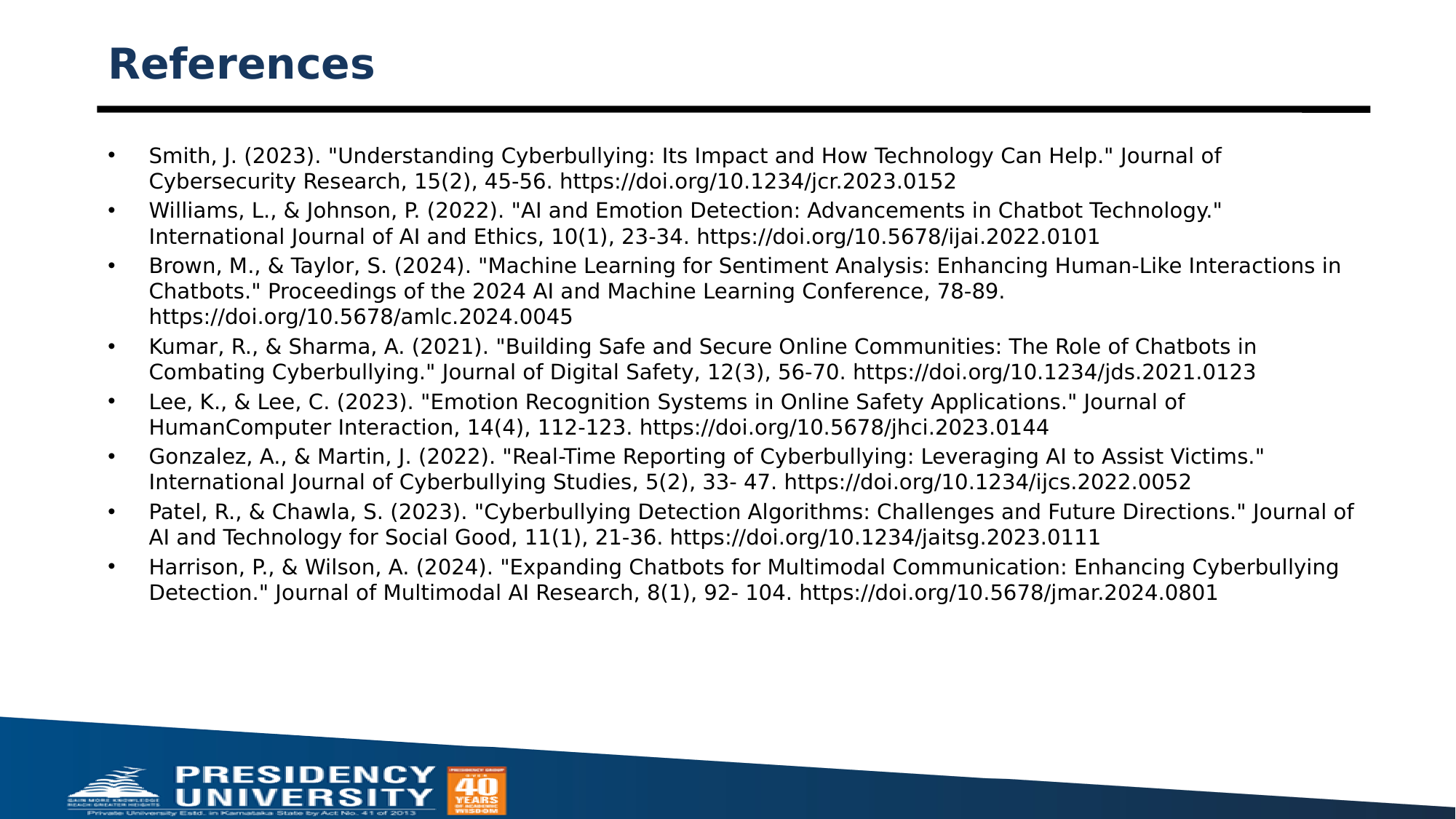

# References
Smith, J. (2023). "Understanding Cyberbullying: Its Impact and How Technology Can Help." Journal of Cybersecurity Research, 15(2), 45-56. https://doi.org/10.1234/jcr.2023.0152
Williams, L., & Johnson, P. (2022). "AI and Emotion Detection: Advancements in Chatbot Technology." International Journal of AI and Ethics, 10(1), 23-34. https://doi.org/10.5678/ijai.2022.0101
Brown, M., & Taylor, S. (2024). "Machine Learning for Sentiment Analysis: Enhancing Human-Like Interactions in Chatbots." Proceedings of the 2024 AI and Machine Learning Conference, 78-89. https://doi.org/10.5678/amlc.2024.0045
Kumar, R., & Sharma, A. (2021). "Building Safe and Secure Online Communities: The Role of Chatbots in Combating Cyberbullying." Journal of Digital Safety, 12(3), 56-70. https://doi.org/10.1234/jds.2021.0123
Lee, K., & Lee, C. (2023). "Emotion Recognition Systems in Online Safety Applications." Journal of HumanComputer Interaction, 14(4), 112-123. https://doi.org/10.5678/jhci.2023.0144
Gonzalez, A., & Martin, J. (2022). "Real-Time Reporting of Cyberbullying: Leveraging AI to Assist Victims." International Journal of Cyberbullying Studies, 5(2), 33- 47. https://doi.org/10.1234/ijcs.2022.0052
Patel, R., & Chawla, S. (2023). "Cyberbullying Detection Algorithms: Challenges and Future Directions." Journal of AI and Technology for Social Good, 11(1), 21-36. https://doi.org/10.1234/jaitsg.2023.0111
Harrison, P., & Wilson, A. (2024). "Expanding Chatbots for Multimodal Communication: Enhancing Cyberbullying Detection." Journal of Multimodal AI Research, 8(1), 92- 104. https://doi.org/10.5678/jmar.2024.0801